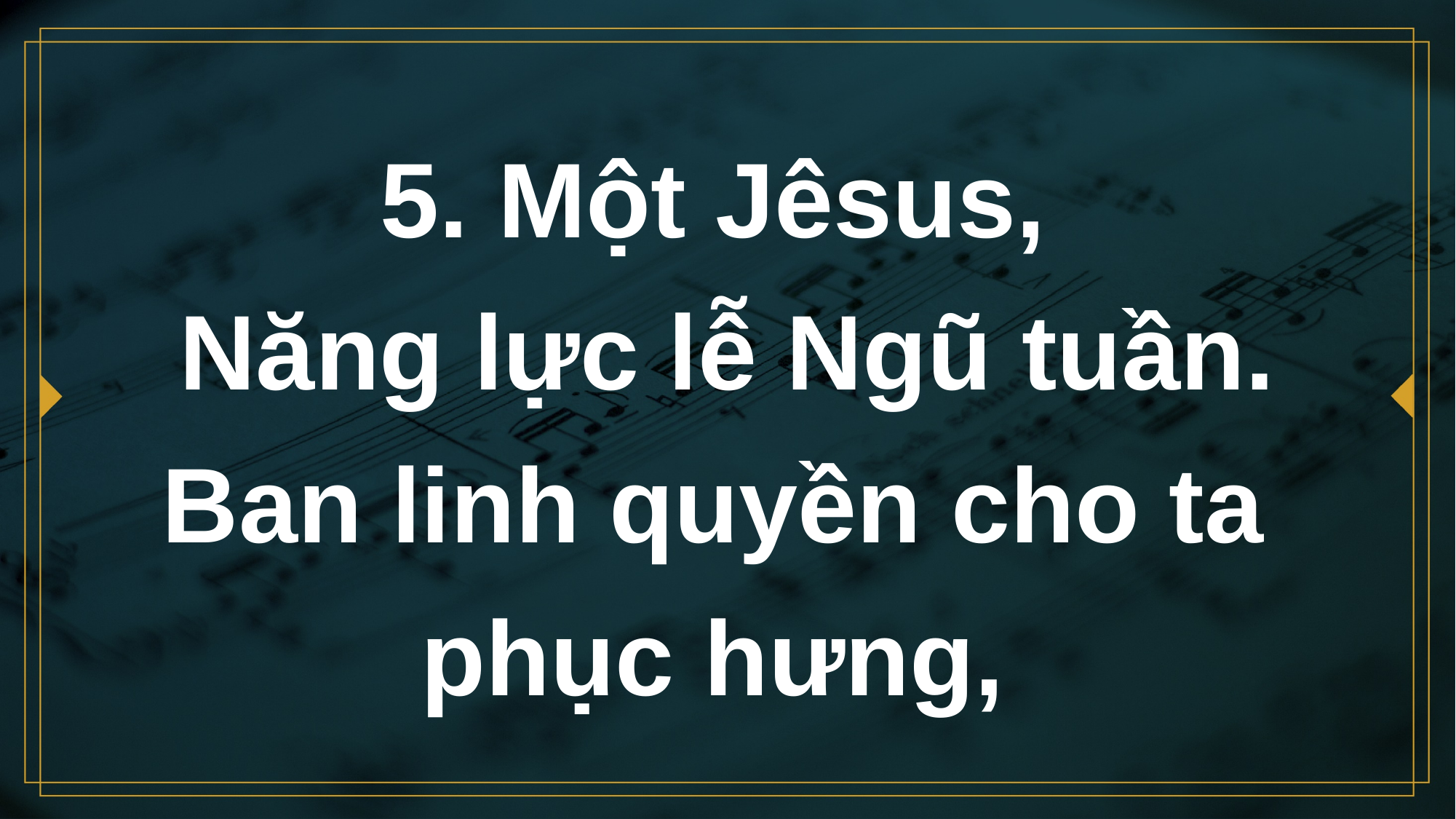

# 5. Một Jêsus, Năng lực lễ Ngũ tuần. Ban linh quyền cho ta phục hưng,